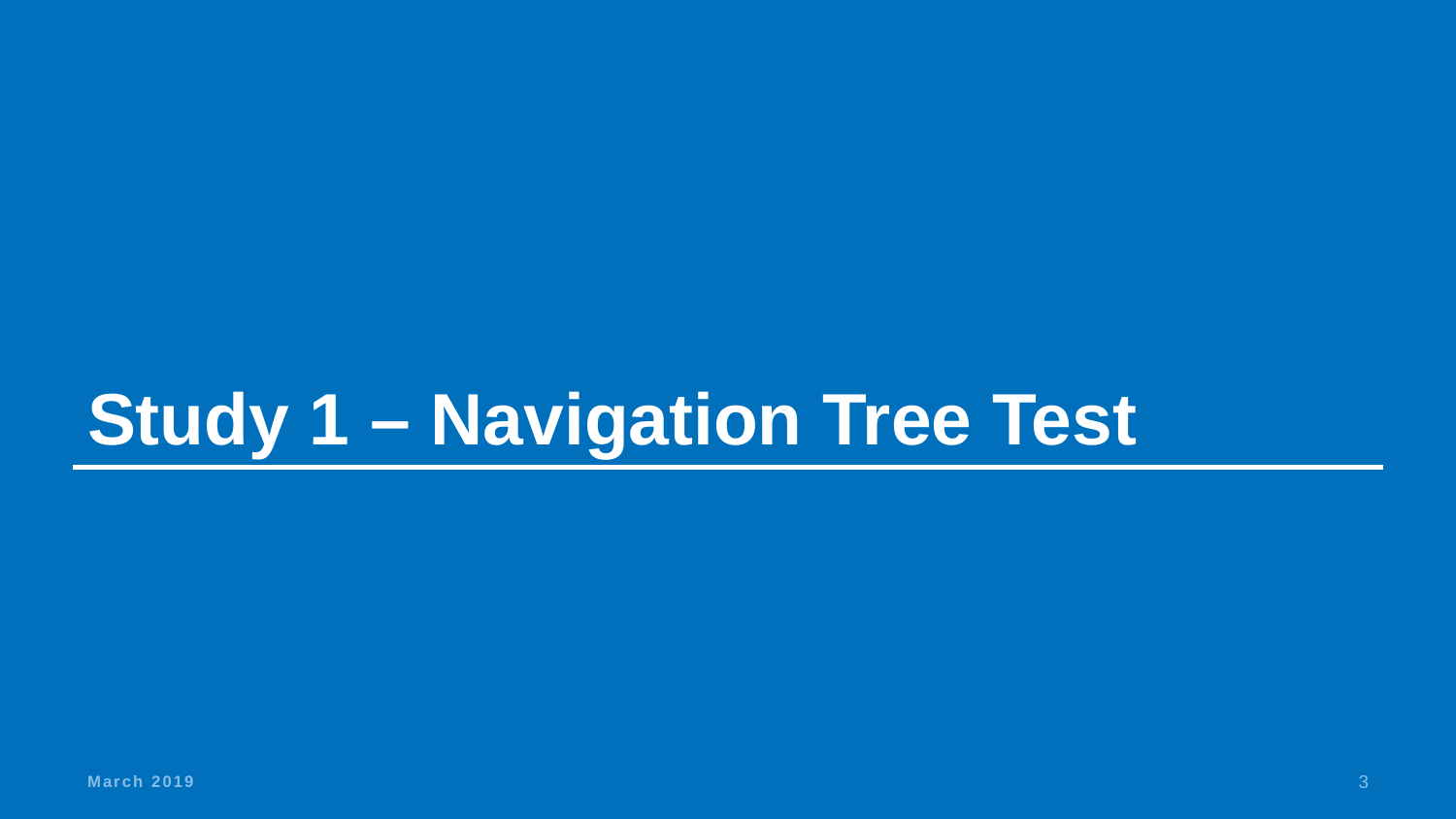

# Study 1 – Navigation Tree Test
March 2019

3